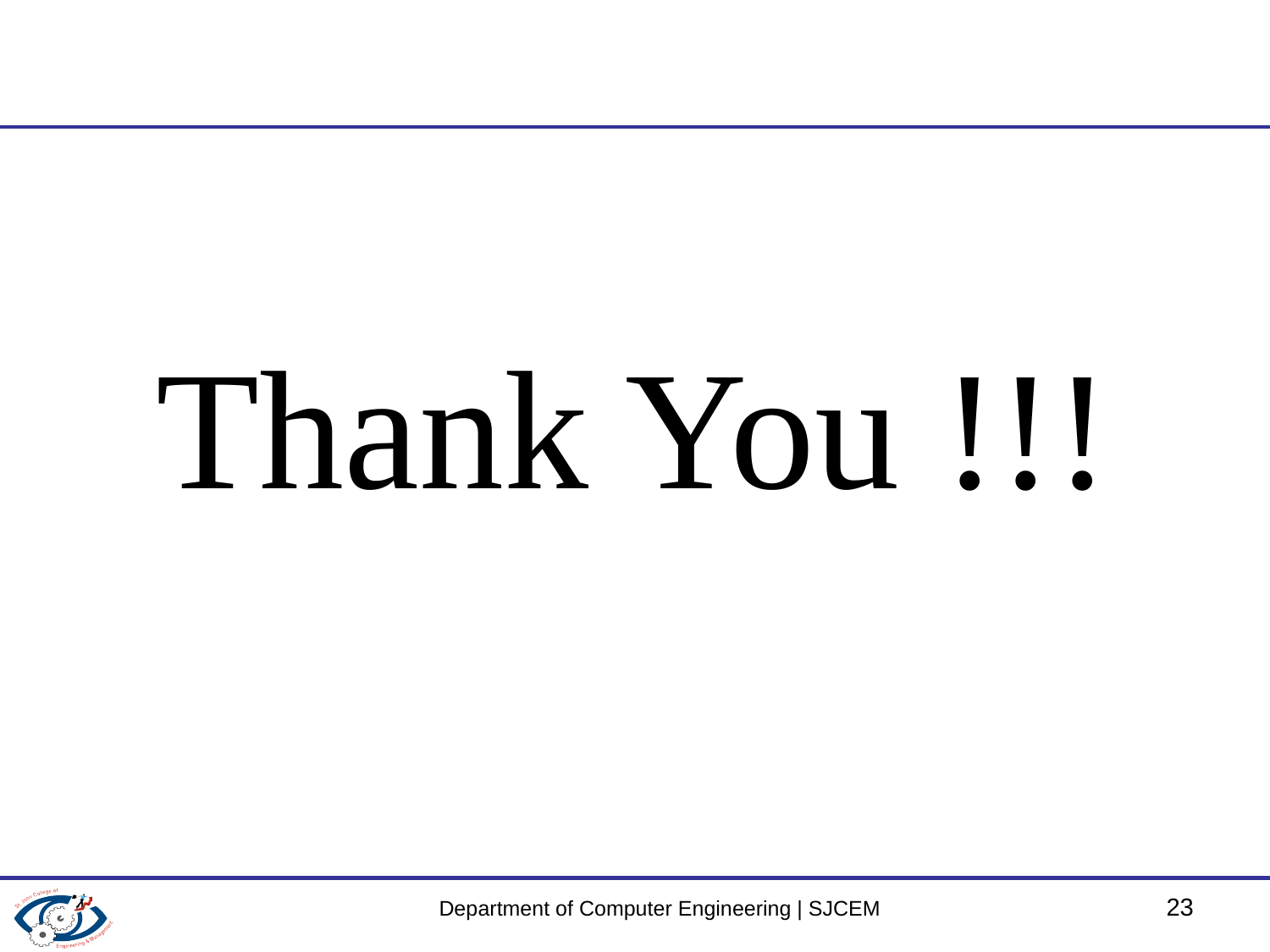

# Thank You !!!
Department of Computer Engineering | SJCEM
23